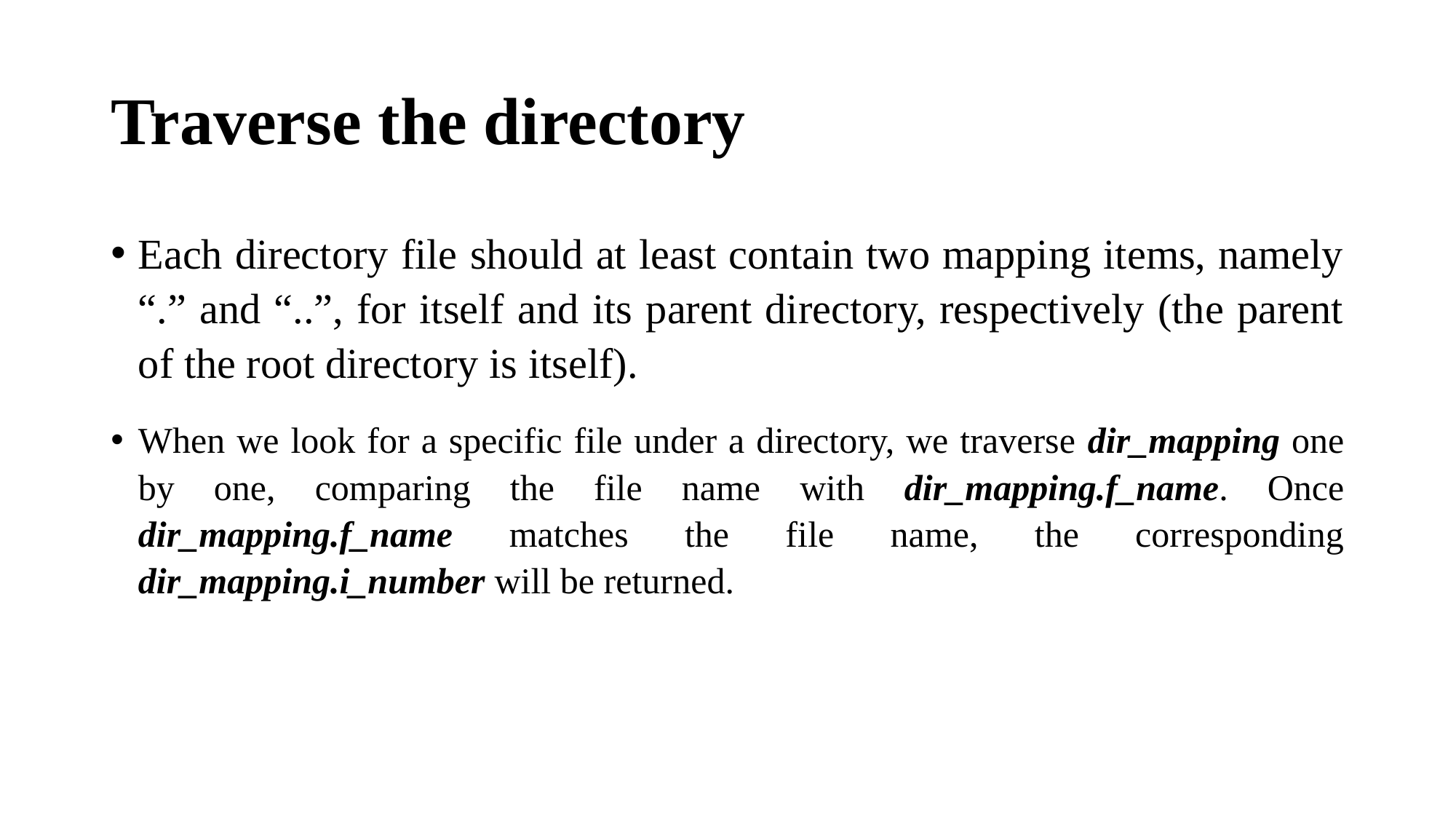

# Traverse the directory
Each directory file should at least contain two mapping items, namely “.” and “..”, for itself and its parent directory, respectively (the parent of the root directory is itself).
When we look for a specific file under a directory, we traverse dir_mapping one by one, comparing the file name with dir_mapping.f_name. Once dir_mapping.f_name matches the file name, the corresponding dir_mapping.i_number will be returned.